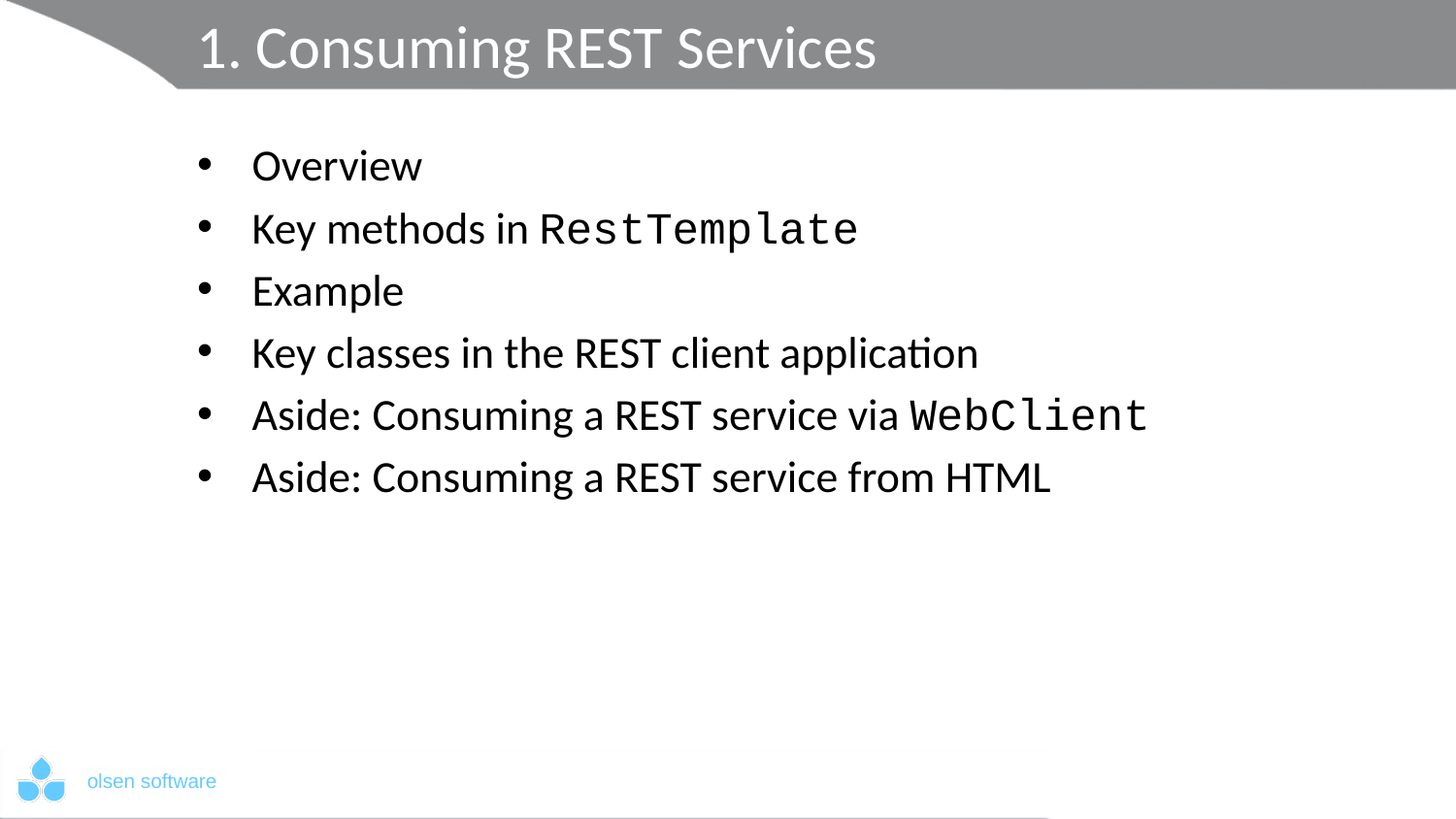

# 1. Consuming REST Services
Overview
Key methods in RestTemplate
Example
Key classes in the REST client application
Aside: Consuming a REST service via WebClient
Aside: Consuming a REST service from HTML